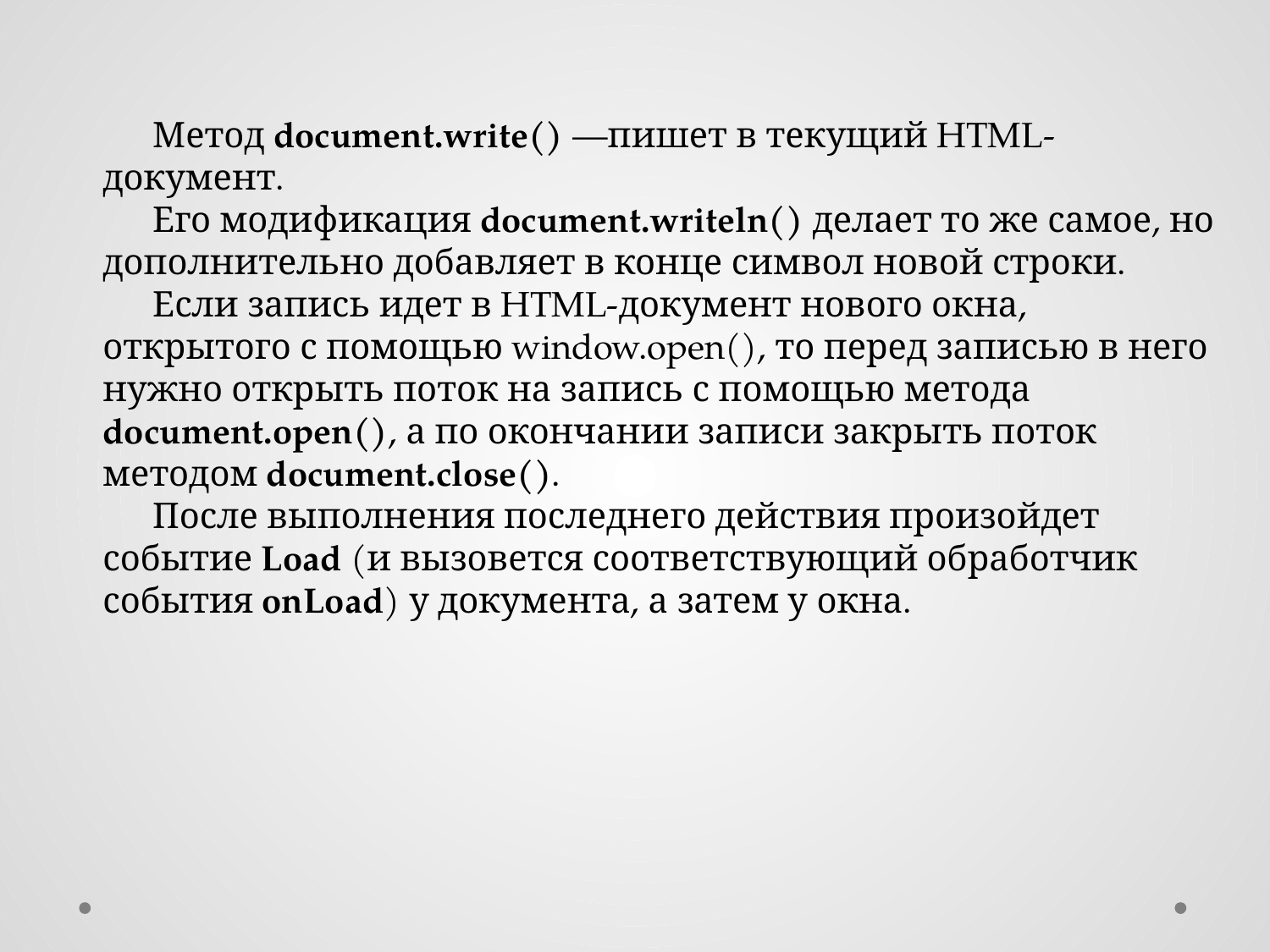

Метод document.write() —пишет в текущий HTML-документ.
Его модификация document.writeln() делает то же самое, но дополнительно добавляет в конце символ новой строки.
Если запись идет в HTML-документ нового окна, открытого с помощью window.open(), то перед записью в него нужно открыть поток на запись с помощью метода document.open(), а по окончании записи закрыть поток методом document.close().
После выполнения последнего действия произойдет событие Load (и вызовется соответствующий обработчик события onLoad) у документа, а затем у окна.